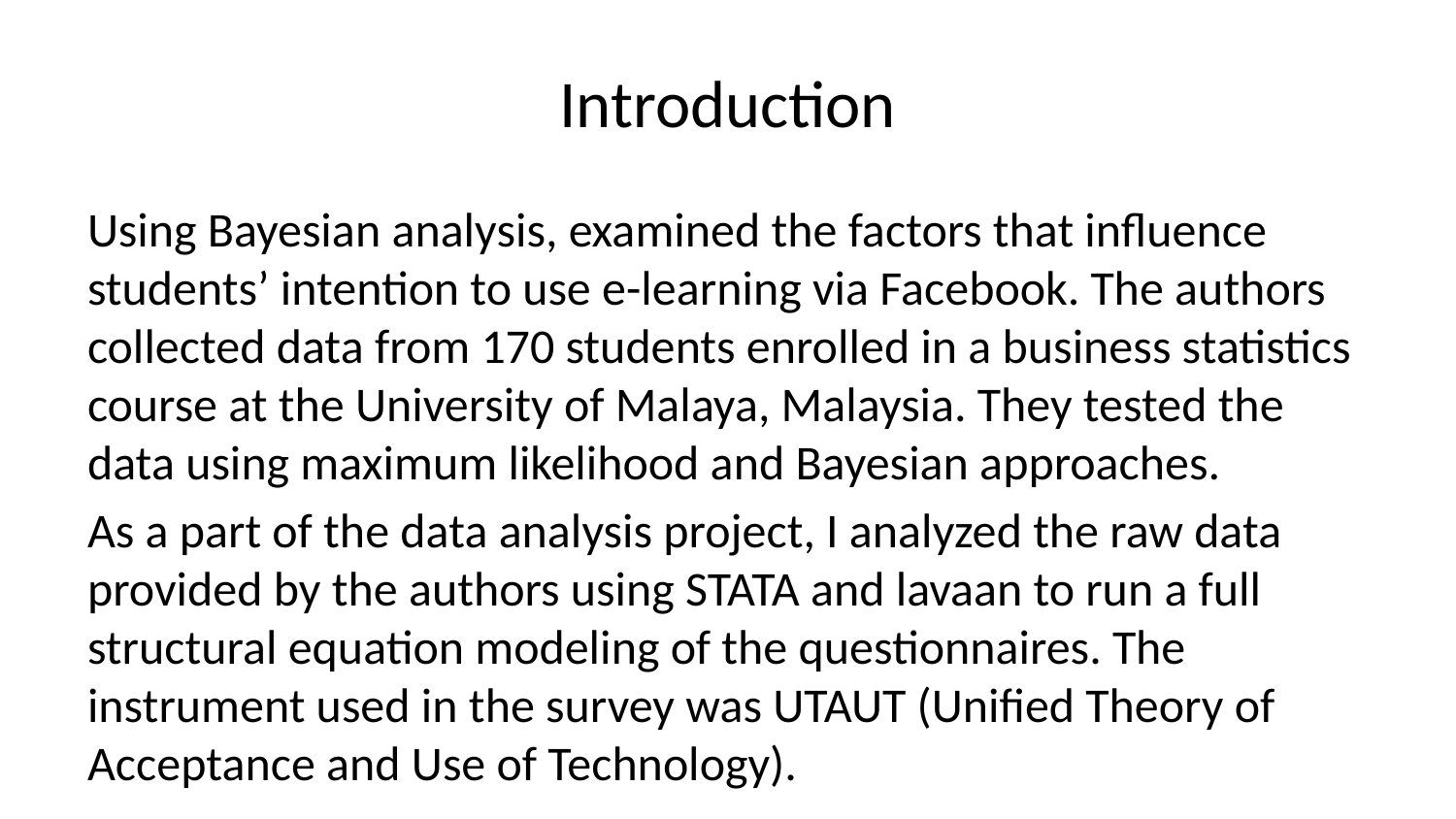

# Introduction
Using Bayesian analysis, examined the factors that influence students’ intention to use e-learning via Facebook. The authors collected data from 170 students enrolled in a business statistics course at the University of Malaya, Malaysia. They tested the data using maximum likelihood and Bayesian approaches.
As a part of the data analysis project, I analyzed the raw data provided by the authors using STATA and lavaan to run a full structural equation modeling of the questionnaires. The instrument used in the survey was UTAUT (Unified Theory of Acceptance and Use of Technology).